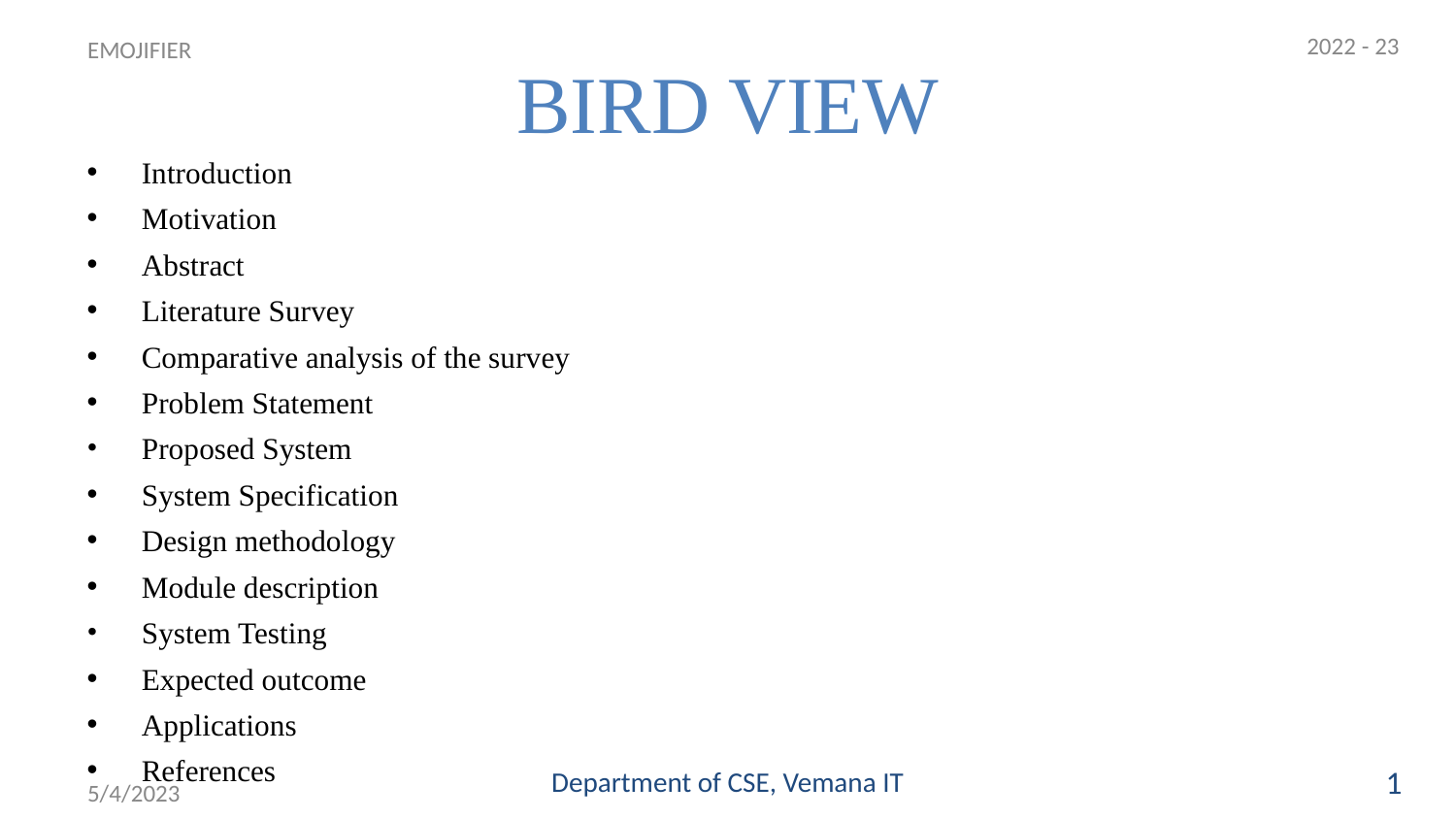

2022 - 23
# BIRD VIEW
EMOJIFIER
Introduction
Motivation
Abstract
Literature Survey
Comparative analysis of the survey
Problem Statement
Proposed System
System Specification
Design methodology
Module description
System Testing
Expected outcome
Applications
References
Department of CSE, Vemana IT
1
5/4/2023